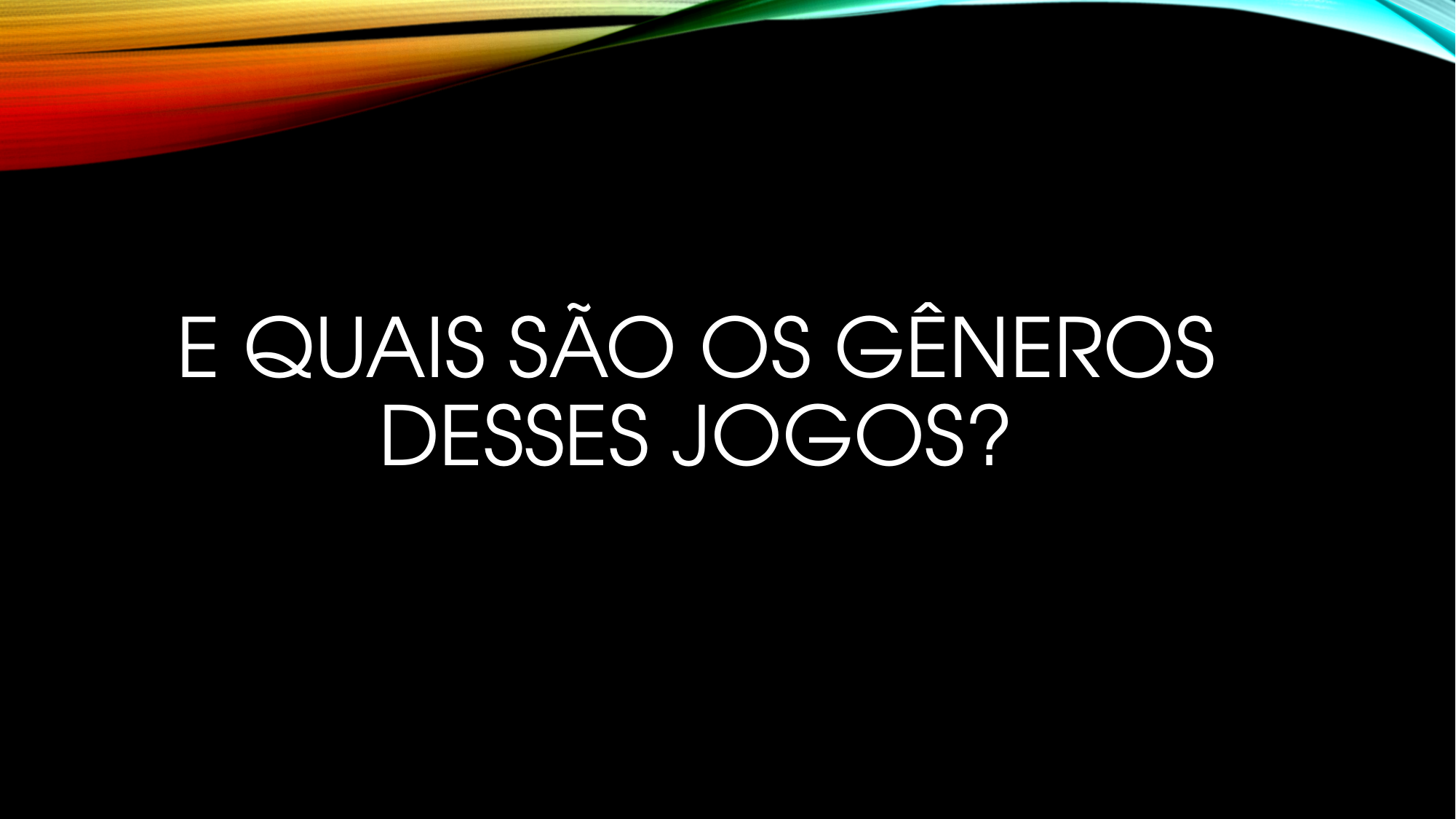

# E quais são os gêneros desses jogos?